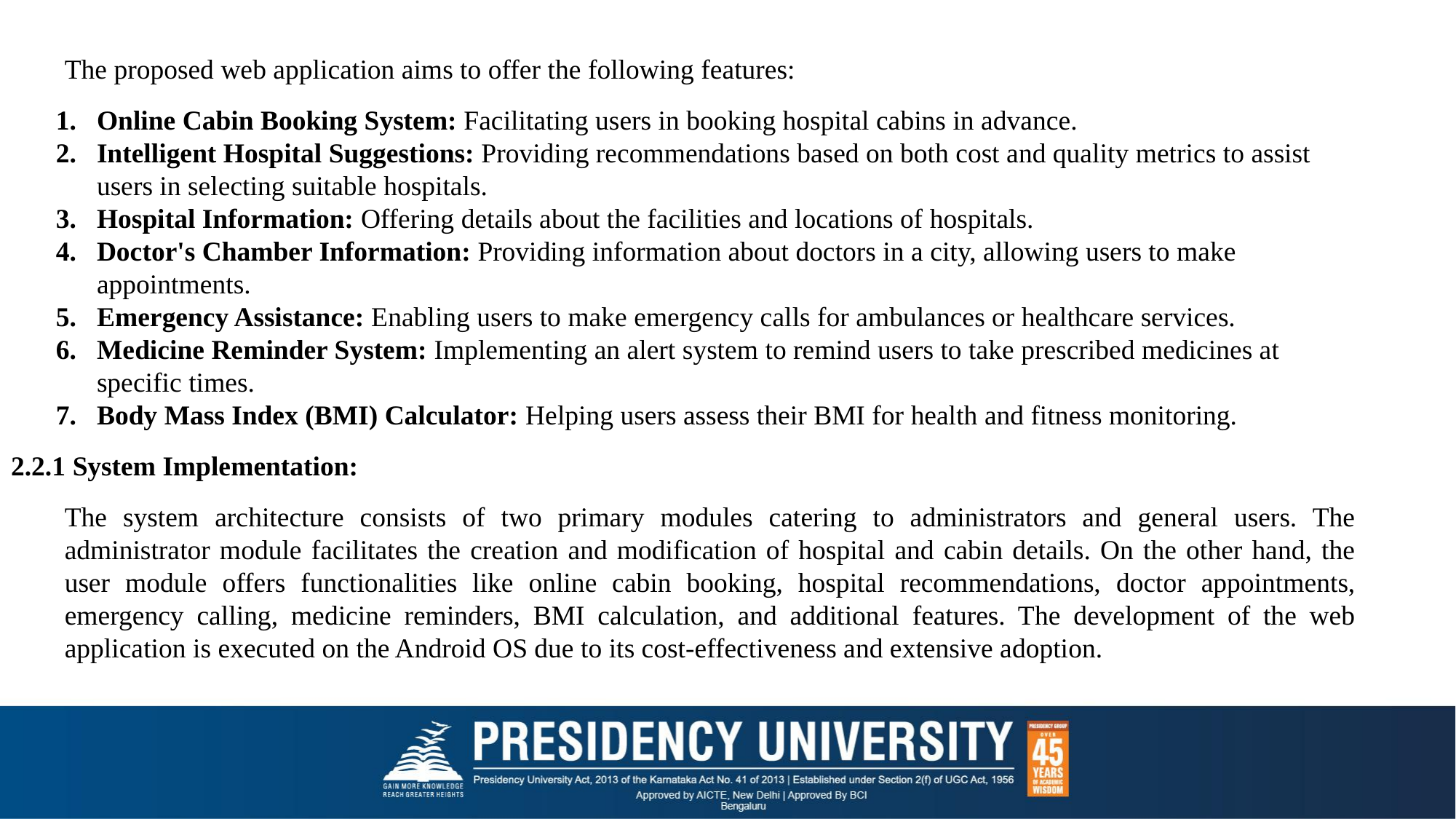

The proposed web application aims to offer the following features:
Online Cabin Booking System: Facilitating users in booking hospital cabins in advance.
Intelligent Hospital Suggestions: Providing recommendations based on both cost and quality metrics to assist users in selecting suitable hospitals.
Hospital Information: Offering details about the facilities and locations of hospitals.
Doctor's Chamber Information: Providing information about doctors in a city, allowing users to make appointments.
Emergency Assistance: Enabling users to make emergency calls for ambulances or healthcare services.
Medicine Reminder System: Implementing an alert system to remind users to take prescribed medicines at specific times.
Body Mass Index (BMI) Calculator: Helping users assess their BMI for health and fitness monitoring.
2.2.1 System Implementation:
The system architecture consists of two primary modules catering to administrators and general users. The administrator module facilitates the creation and modification of hospital and cabin details. On the other hand, the user module offers functionalities like online cabin booking, hospital recommendations, doctor appointments, emergency calling, medicine reminders, BMI calculation, and additional features. The development of the web application is executed on the Android OS due to its cost-effectiveness and extensive adoption.